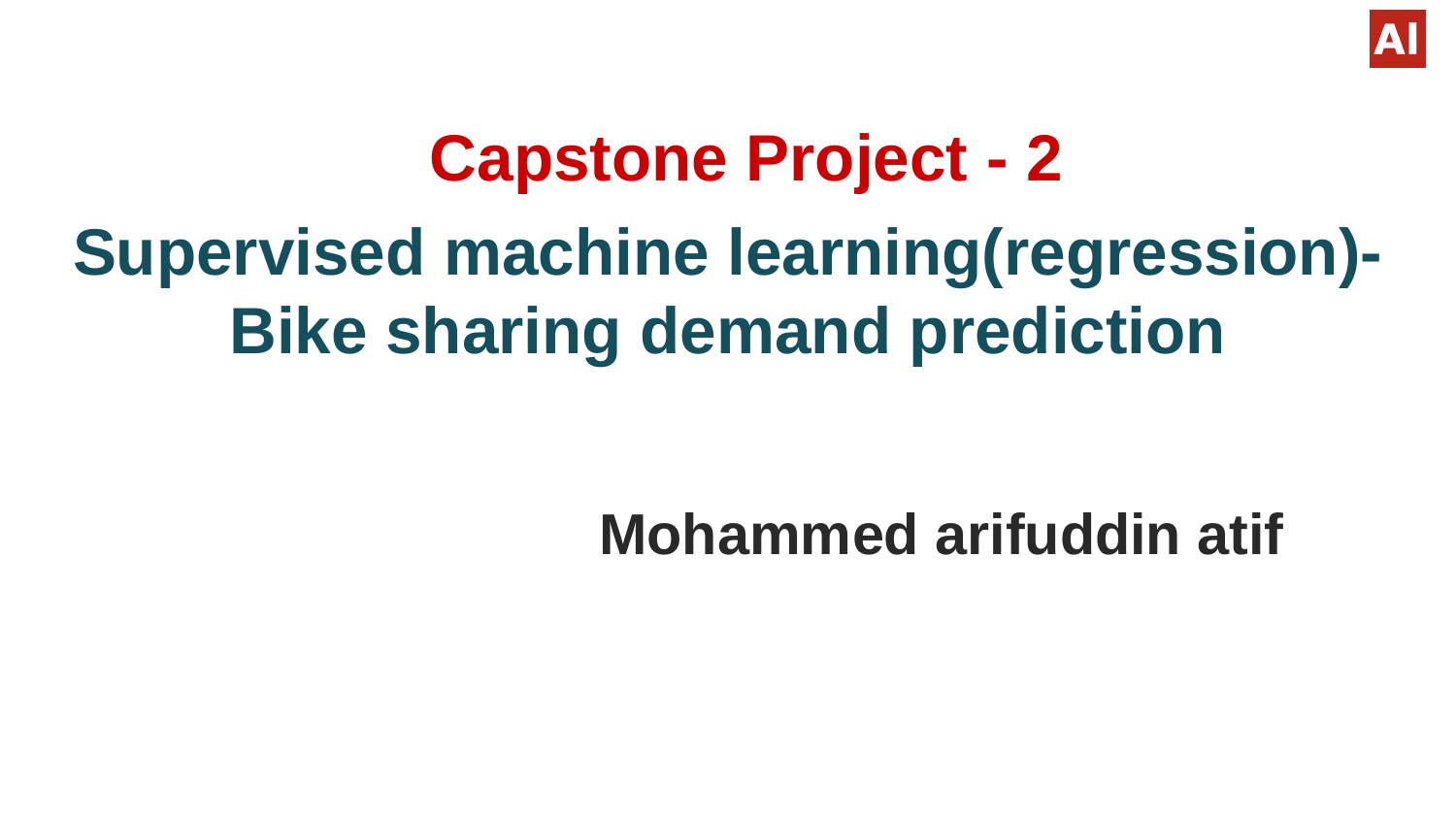

Capstone Project - 2
Supervised machine learning(regression)-
Bike sharing demand prediction

           	  				Mohammed arifuddin atif